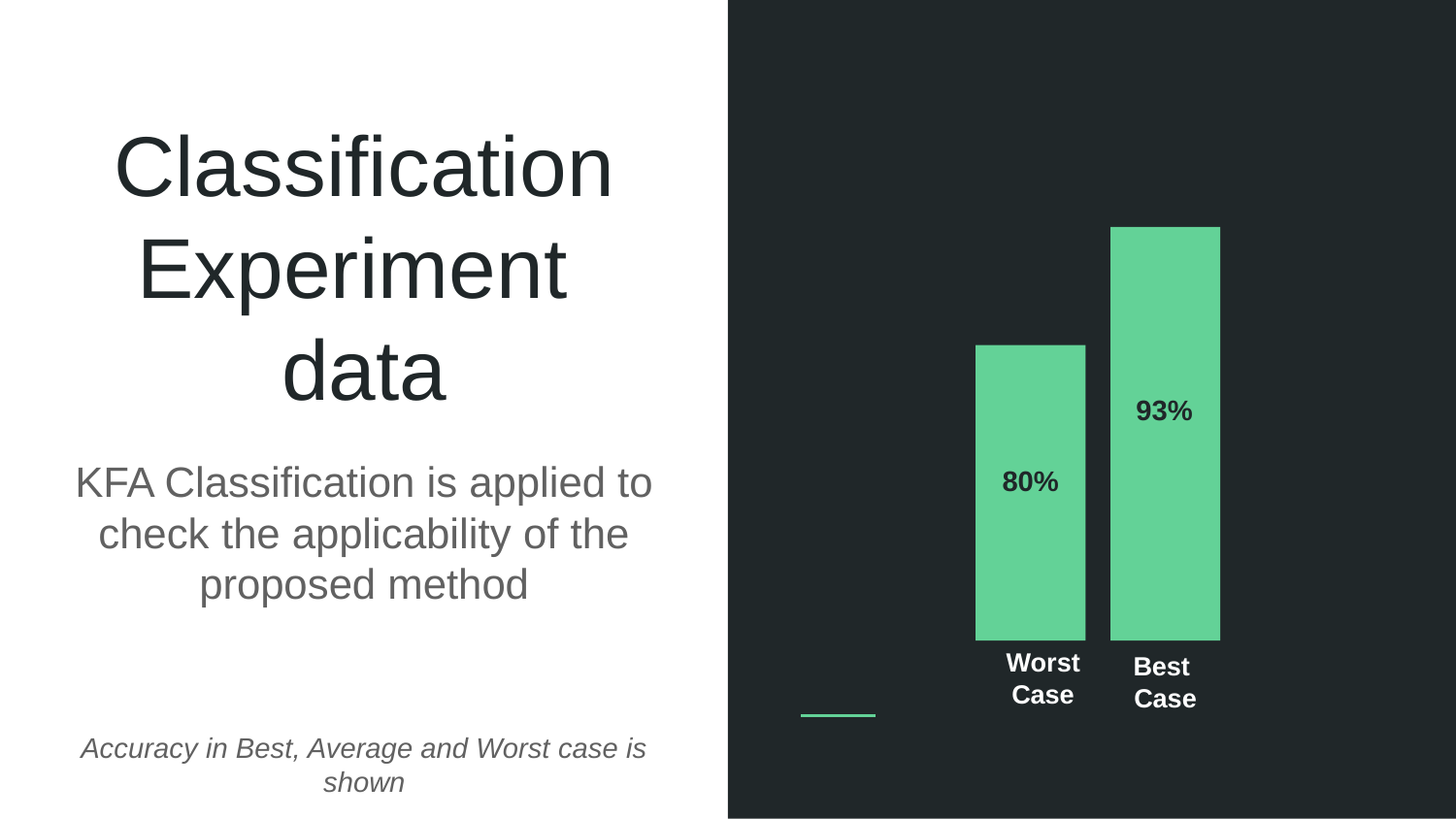

# Classification Experiment
data

93%
KFA Classification is applied to check the applicability of the proposed method
22
80%
15

Best
Case

Worst
Case

Accuracy in Best, Average and Worst case is shown